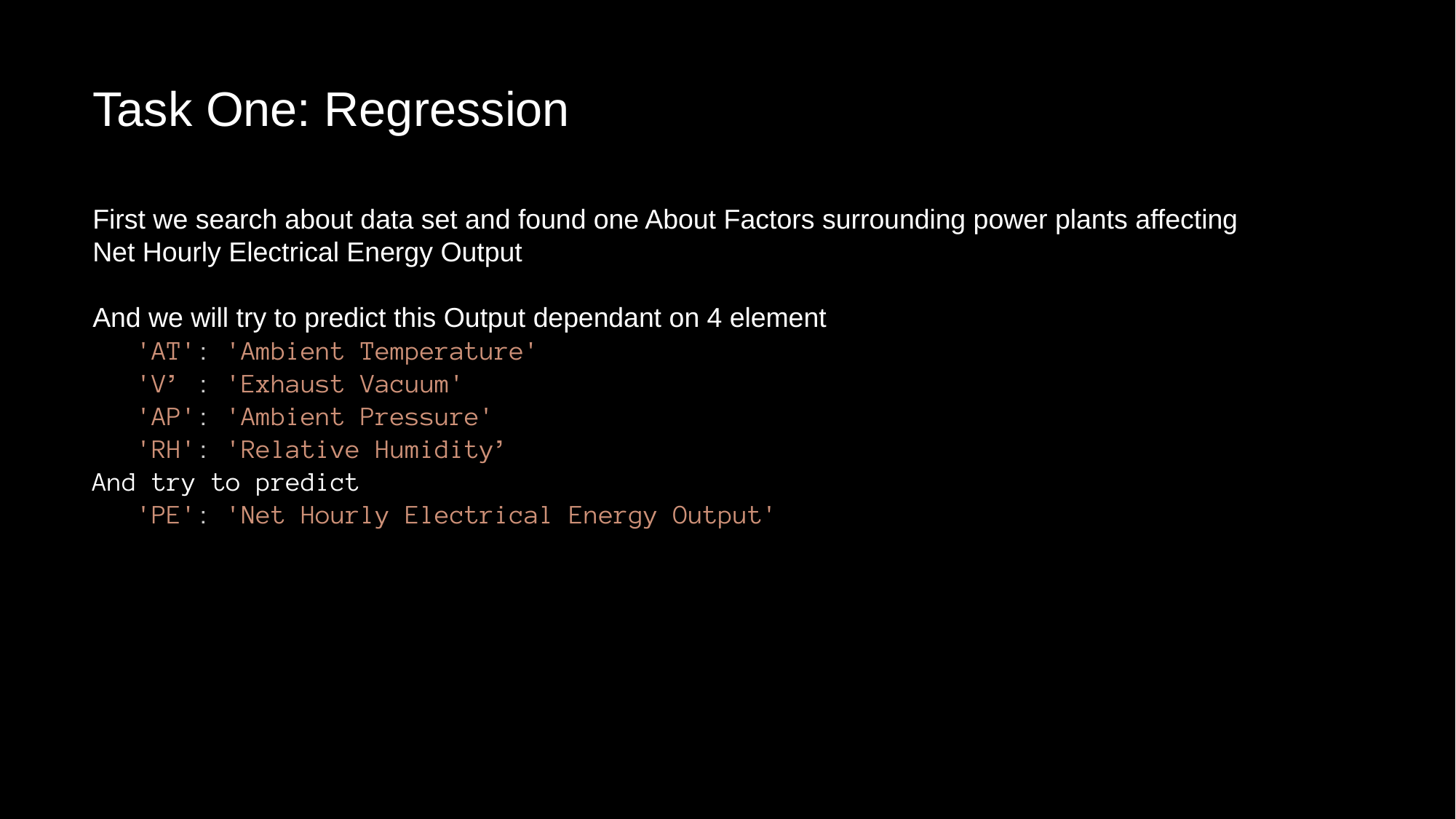

Task One: Regression

First we search about data set and found one About Factors surrounding power plants affecting  Net Hourly Electrical Energy Output

And we will try to predict this Output dependant on 4 element
   'AT': 'Ambient Temperature'
   'V’ : 'Exhaust Vacuum'
   'AP': 'Ambient Pressure'
   'RH': 'Relative Humidity’
And try to predict
   'PE': 'Net Hourly Electrical Energy Output'